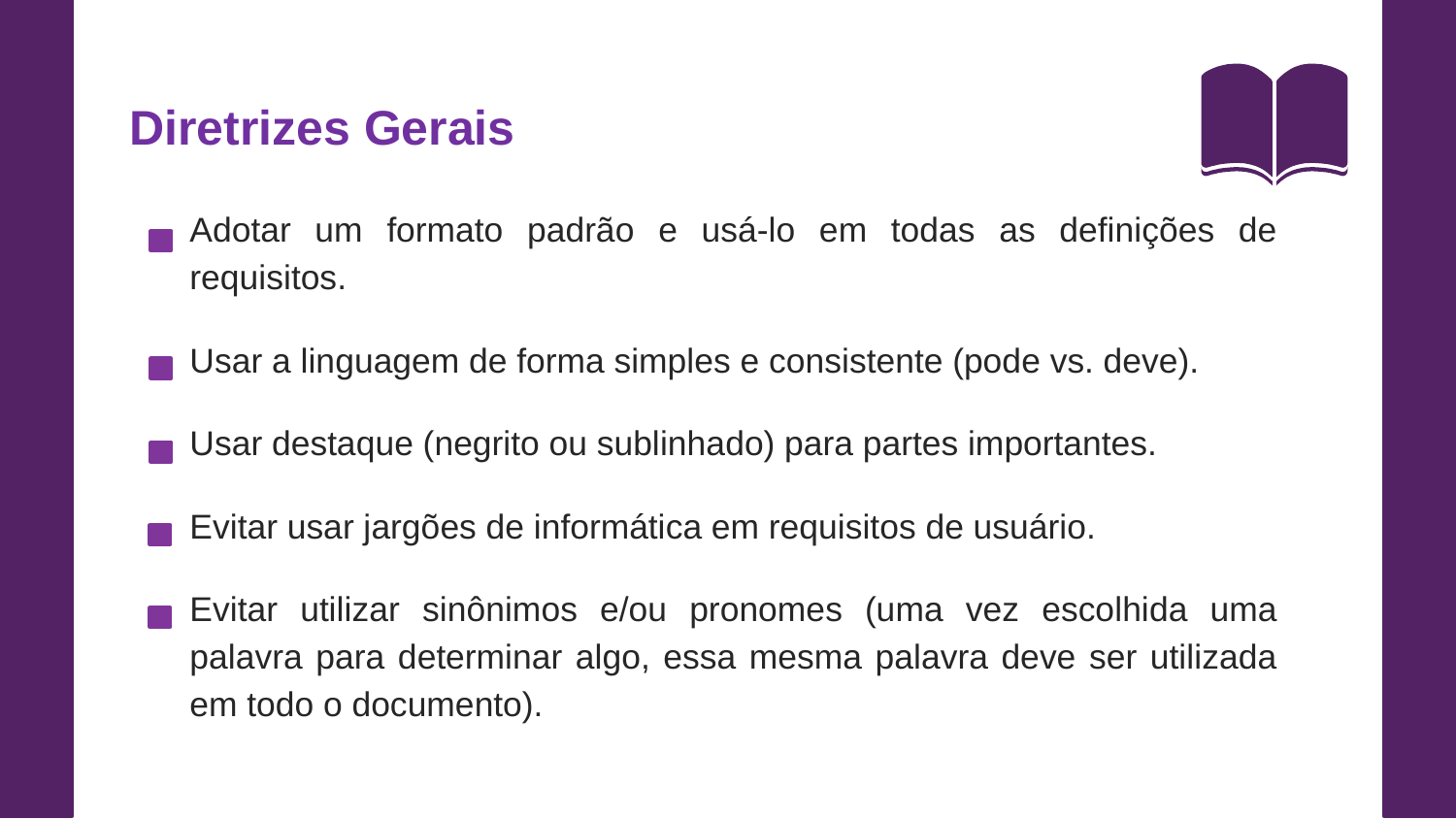

Diretrizes Gerais

Adotar um formato padrão e usá-lo em todas as definições de requisitos.

Usar a linguagem de forma simples e consistente (pode vs. deve).

Usar destaque (negrito ou sublinhado) para partes importantes.

Evitar usar jargões de informática em requisitos de usuário.

Evitar utilizar sinônimos e/ou pronomes (uma vez escolhida uma palavra para determinar algo, essa mesma palavra deve ser utilizada em todo o documento).